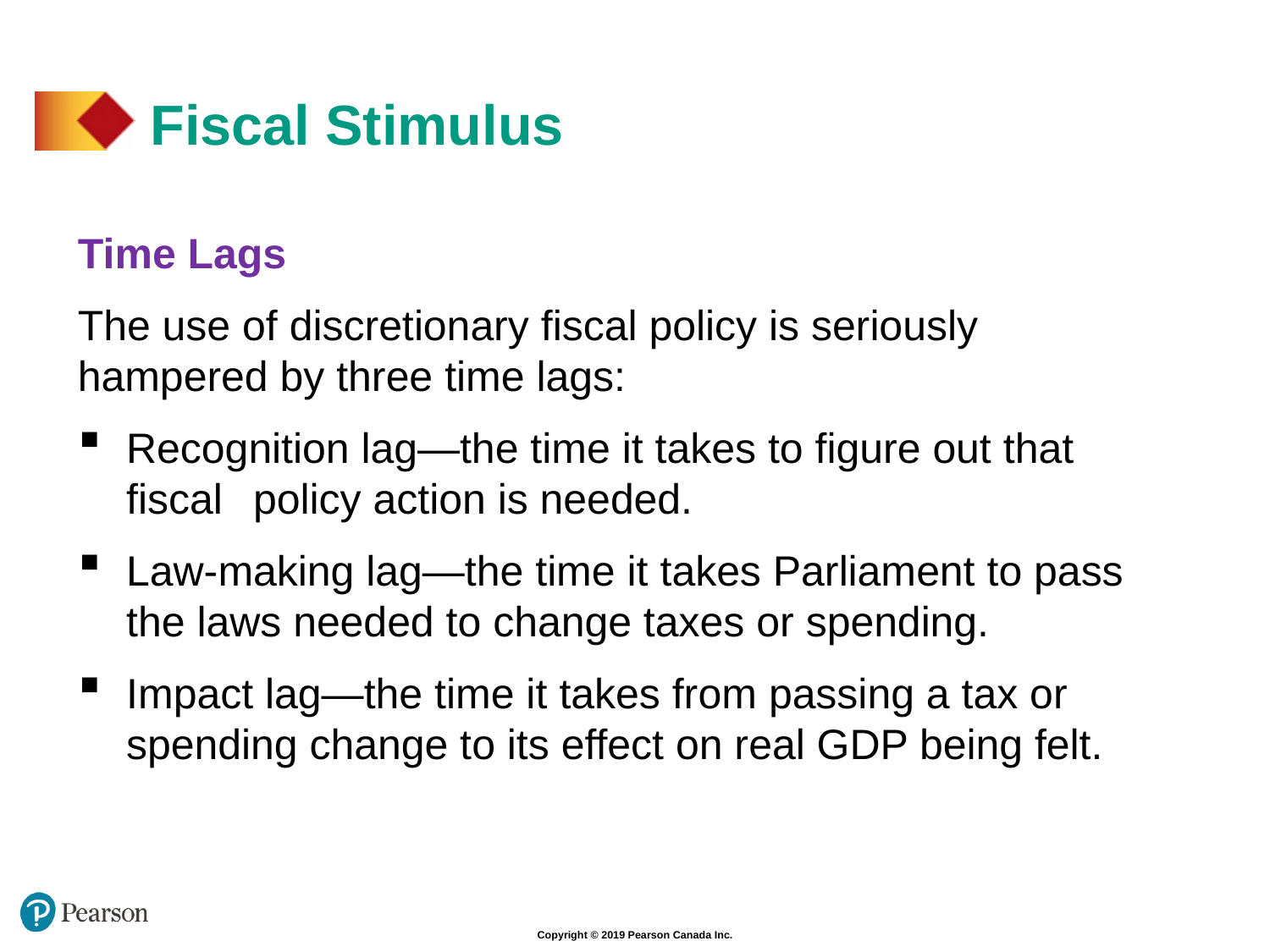

# Fiscal Stimulus
Time Lags
The use of discretionary fiscal policy is seriously hampered by three time lags:
Recognition lag—the time it takes to figure out that fiscal 	policy action is needed.
Law-making lag—the time it takes Parliament to pass the laws needed to change taxes or spending.
Impact lag—the time it takes from passing a tax or 	spending change to its effect on real GDP being felt.